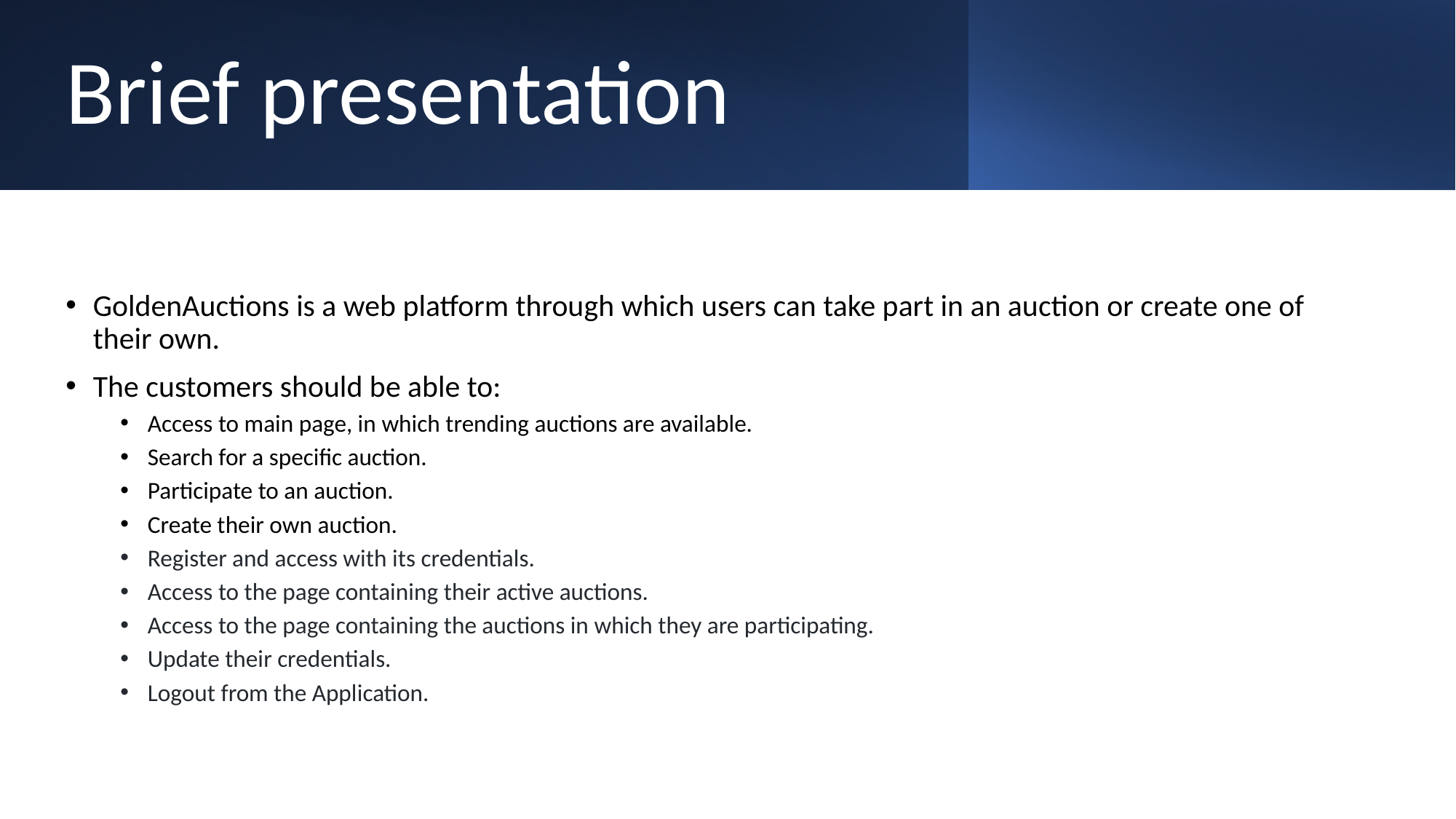

# Brief presentation
GoldenAuctions is a web platform through which users can take part in an auction or create one of their own.
The customers should be able to:
Access to main page, in which trending auctions are available.
Search for a specific auction.
Participate to an auction.
Create their own auction.
Register and access with its credentials.
Access to the page containing their active auctions.
Access to the page containing the auctions in which they are participating.
Update their credentials.
Logout from the Application.